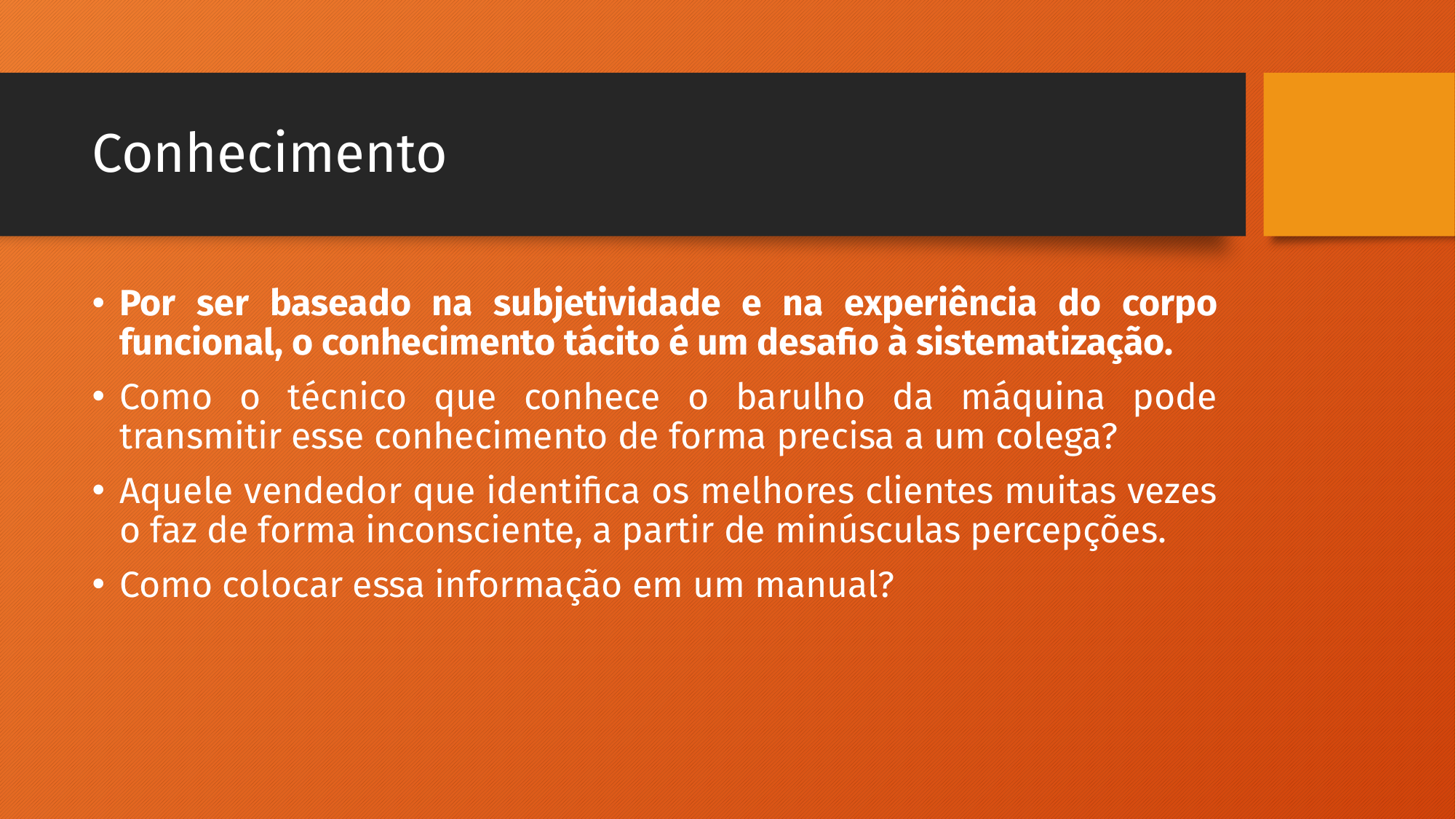

# Conhecimento
Por ser baseado na subjetividade e na experiência do corpo funcional, o conhecimento tácito é um desafio à sistematização.
Como o técnico que conhece o barulho da máquina pode transmitir esse conhecimento de forma precisa a um colega?
Aquele vendedor que identifica os melhores clientes muitas vezes o faz de forma inconsciente, a partir de minúsculas percepções.
Como colocar essa informação em um manual?